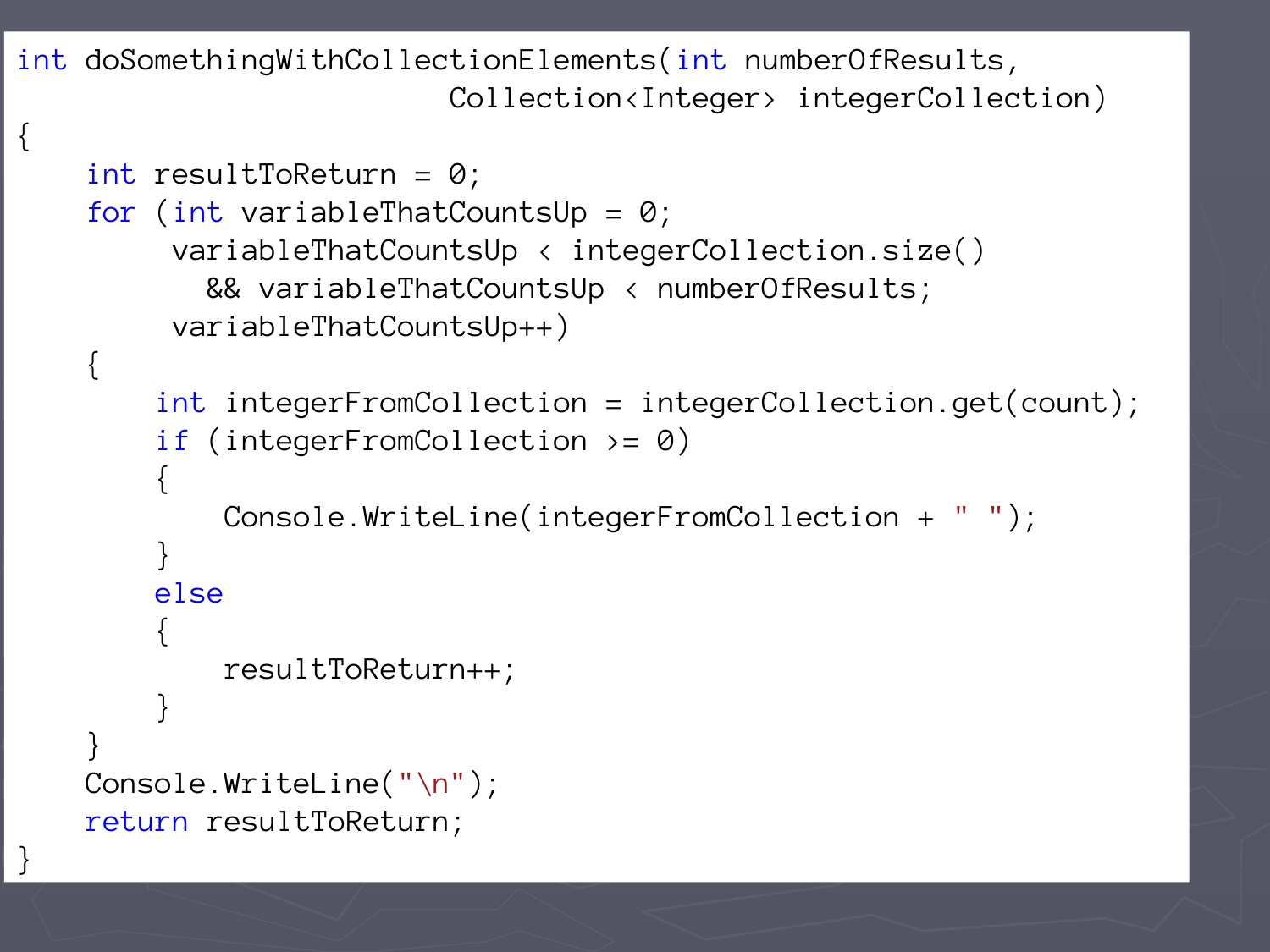

int doSomethingWithCollectionElements(int numberOfResults,
                         Collection<Integer> integerCollection)
{
    int resultToReturn = 0;
    for (int variableThatCountsUp = 0;
         variableThatCountsUp < integerCollection.size()
           && variableThatCountsUp < numberOfResults;
         variableThatCountsUp++)
    {
        int integerFromCollection = integerCollection.get(count);
        if (integerFromCollection >= 0)
        {
            Console.WriteLine(integerFromCollection + " ");
        }
        else
        {
            resultToReturn++;
        }
    }
    Console.WriteLine("\n");
    return resultToReturn;
}
#